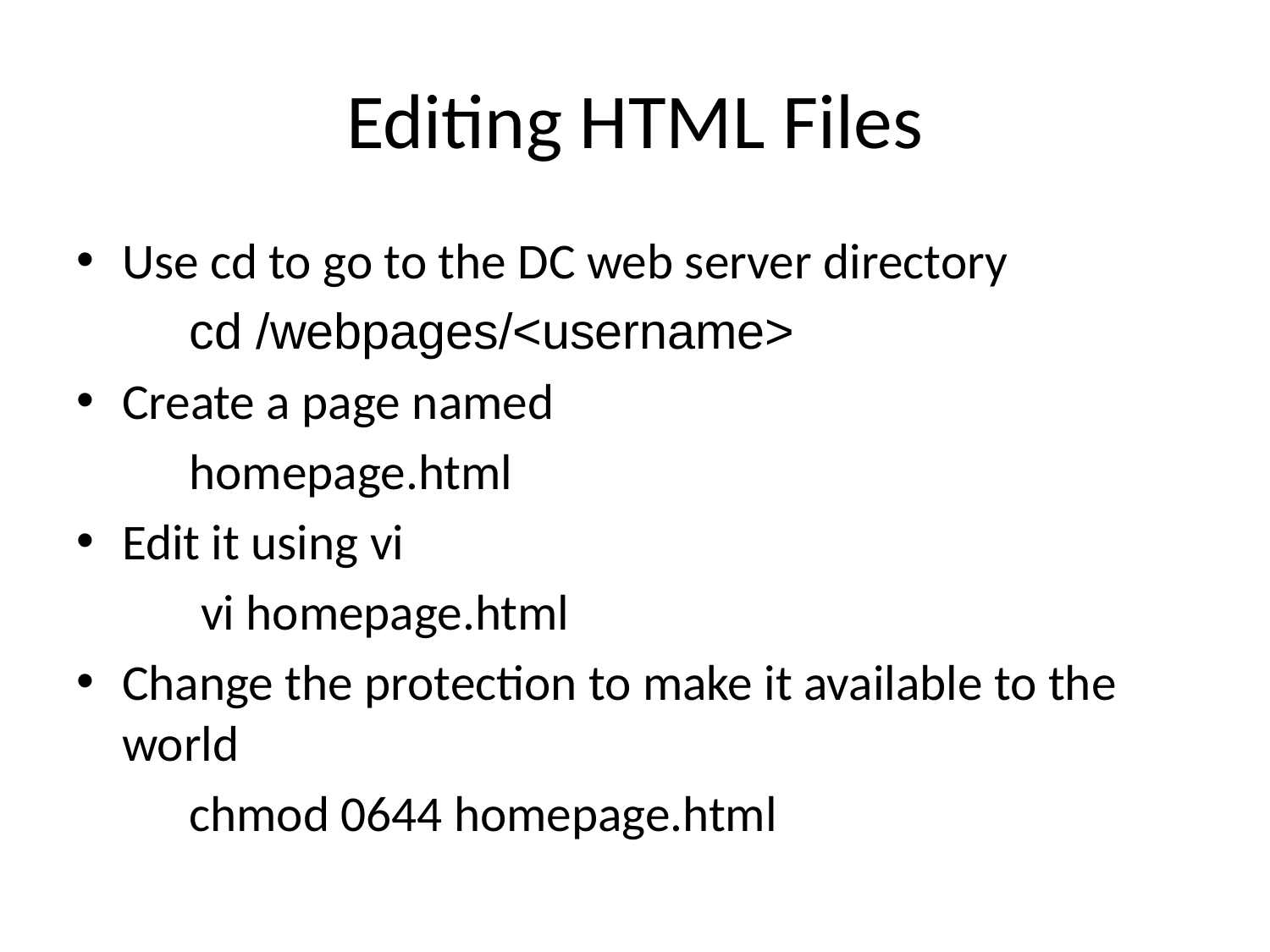

# Editing HTML Files
Use cd to go to the DC web server directory
	cd /webpages/<username>
Create a page named
	homepage.html
Edit it using vi
	 vi homepage.html
Change the protection to make it available to the world
	chmod 0644 homepage.html